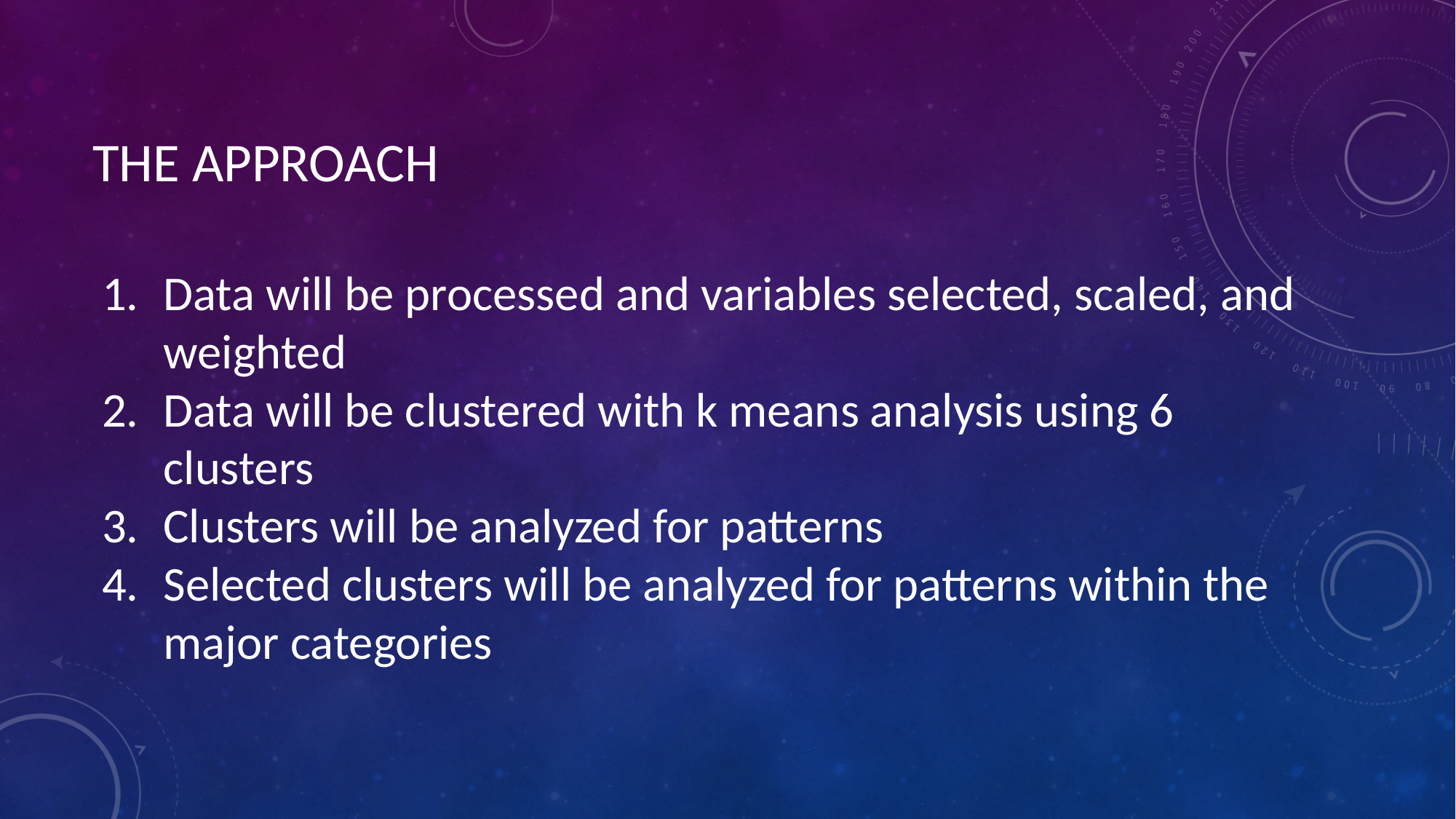

# The approach
Data will be processed and variables selected, scaled, and weighted
Data will be clustered with k means analysis using 6 clusters
Clusters will be analyzed for patterns
Selected clusters will be analyzed for patterns within the major categories